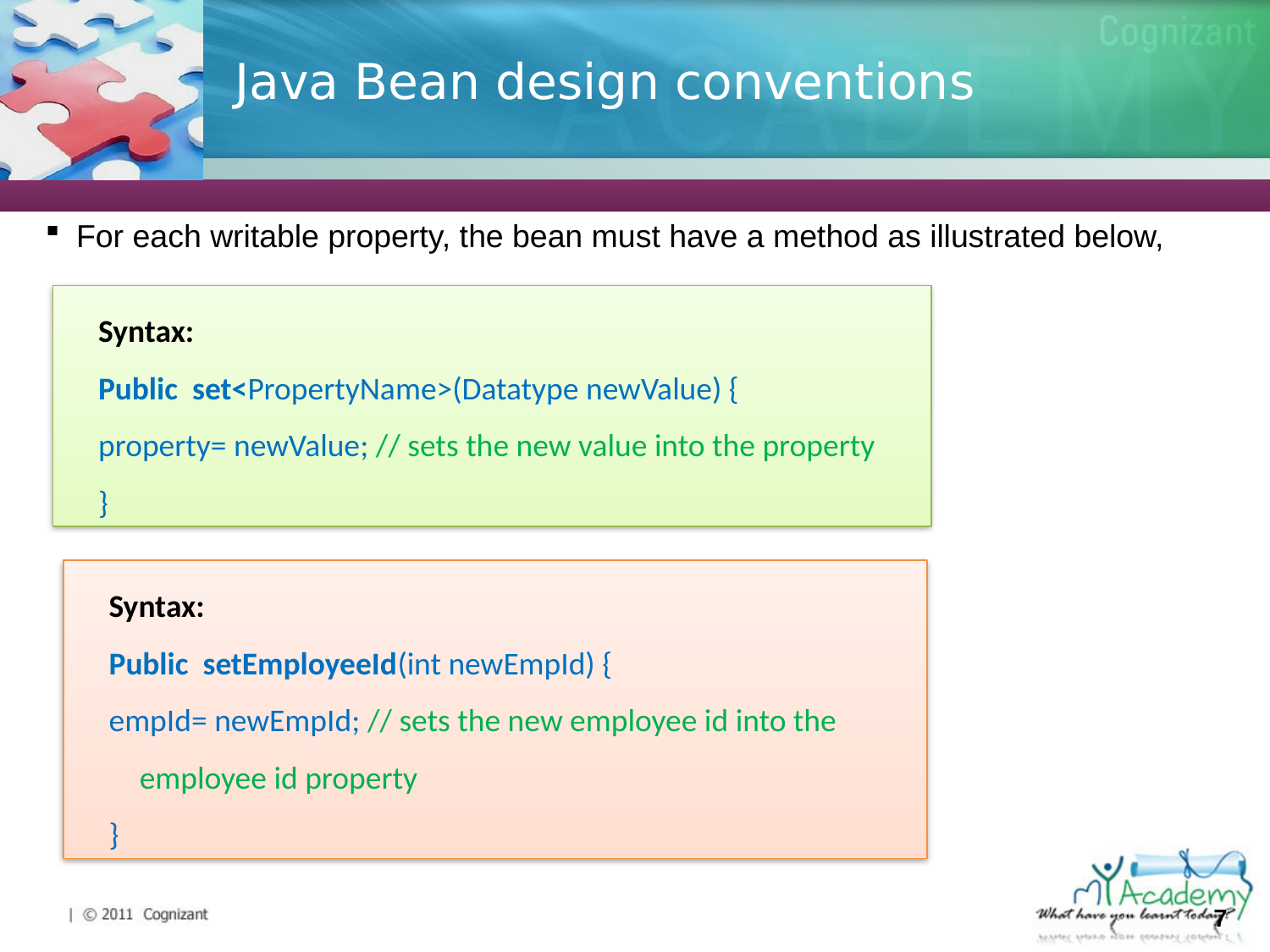

# Java Bean design conventions

For each writable property, the bean must have a method as illustrated below,

Syntax:
Public  set<PropertyName>(Datatype newValue) {
property= newValue; // sets the new value into the property
}
Syntax:
Public  setEmployeeId(int newEmpId) {
empId= newEmpId; // sets the new employee id into the employee id property
}
7